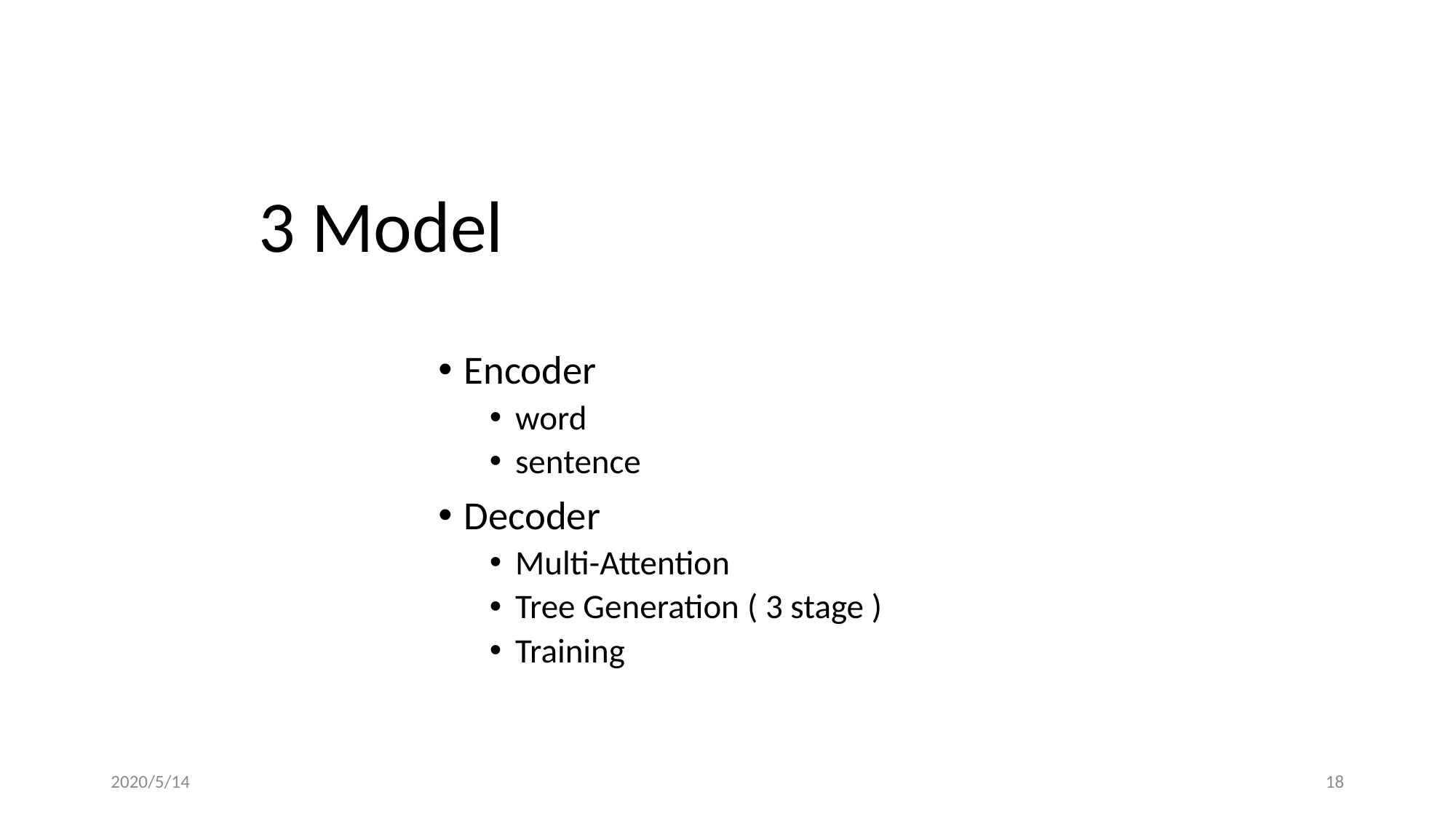

# 3 Model
Encoder
word
sentence
Decoder
Multi-Attention
Tree Generation ( 3 stage )
Training

2020/5/14
18